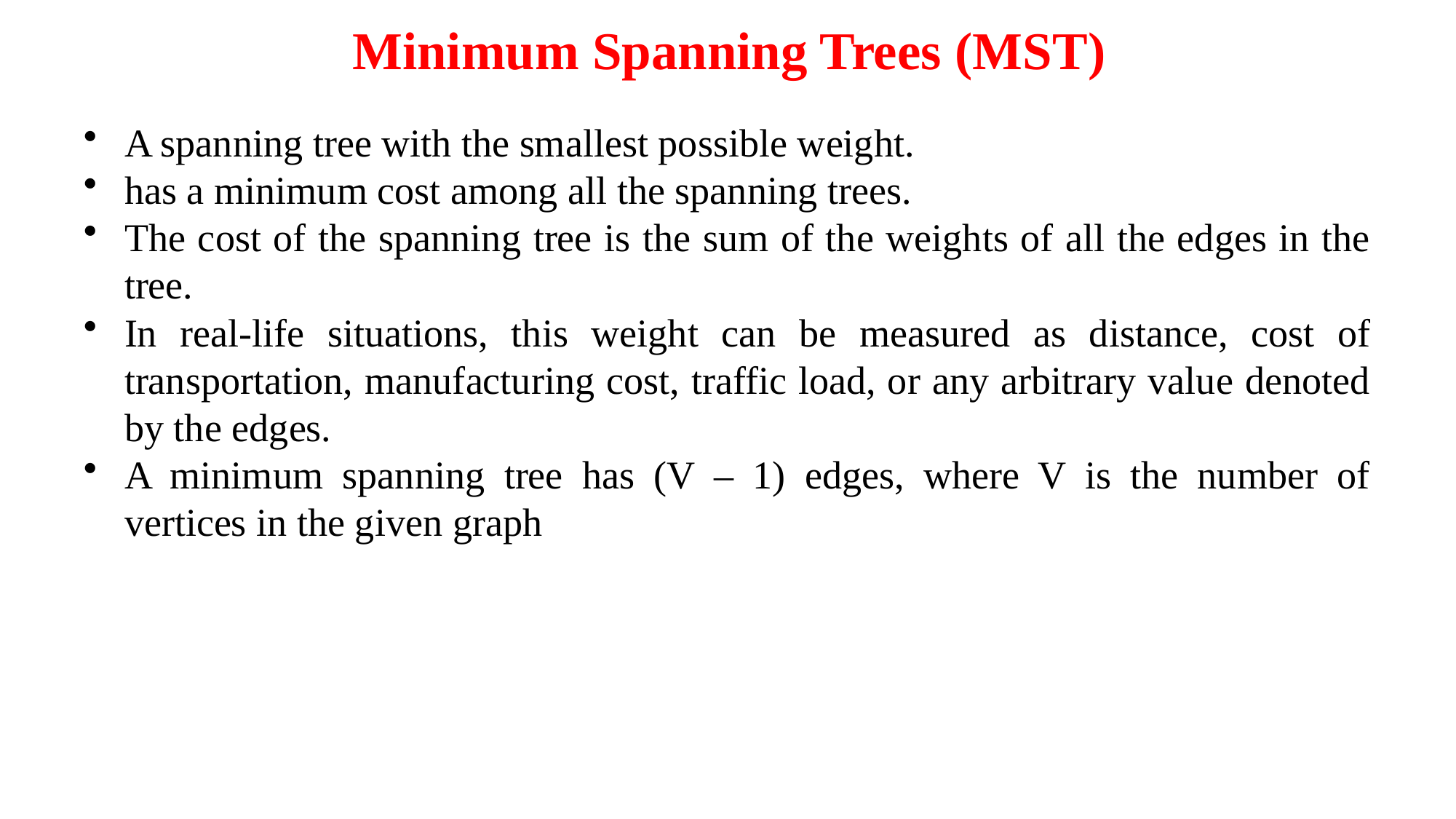

# Minimum Spanning Trees (MST)
A spanning tree with the smallest possible weight.
has a minimum cost among all the spanning trees.
The cost of the spanning tree is the sum of the weights of all the edges in the tree.
In real-life situations, this weight can be measured as distance, cost of transportation, manufacturing cost, traffic load, or any arbitrary value denoted by the edges.
A minimum spanning tree has (V – 1) edges, where V is the number of vertices in the given graph